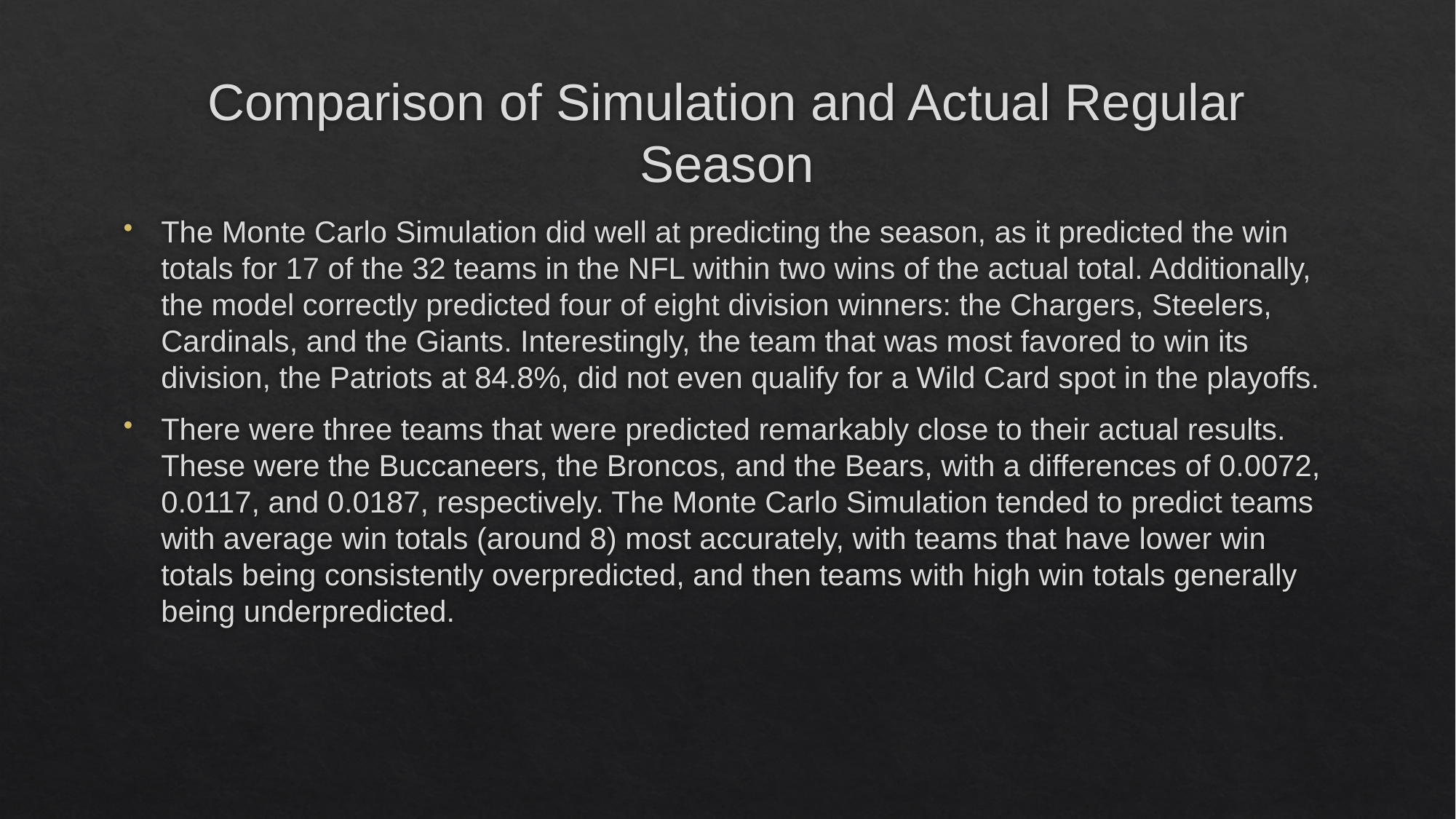

# Comparison of Simulation and Actual Regular Season
The Monte Carlo Simulation did well at predicting the season, as it predicted the win totals for 17 of the 32 teams in the NFL within two wins of the actual total. Additionally, the model correctly predicted four of eight division winners: the Chargers, Steelers, Cardinals, and the Giants. Interestingly, the team that was most favored to win its division, the Patriots at 84.8%, did not even qualify for a Wild Card spot in the playoffs.
There were three teams that were predicted remarkably close to their actual results. These were the Buccaneers, the Broncos, and the Bears, with a differences of 0.0072, 0.0117, and 0.0187, respectively. The Monte Carlo Simulation tended to predict teams with average win totals (around 8) most accurately, with teams that have lower win totals being consistently overpredicted, and then teams with high win totals generally being underpredicted.